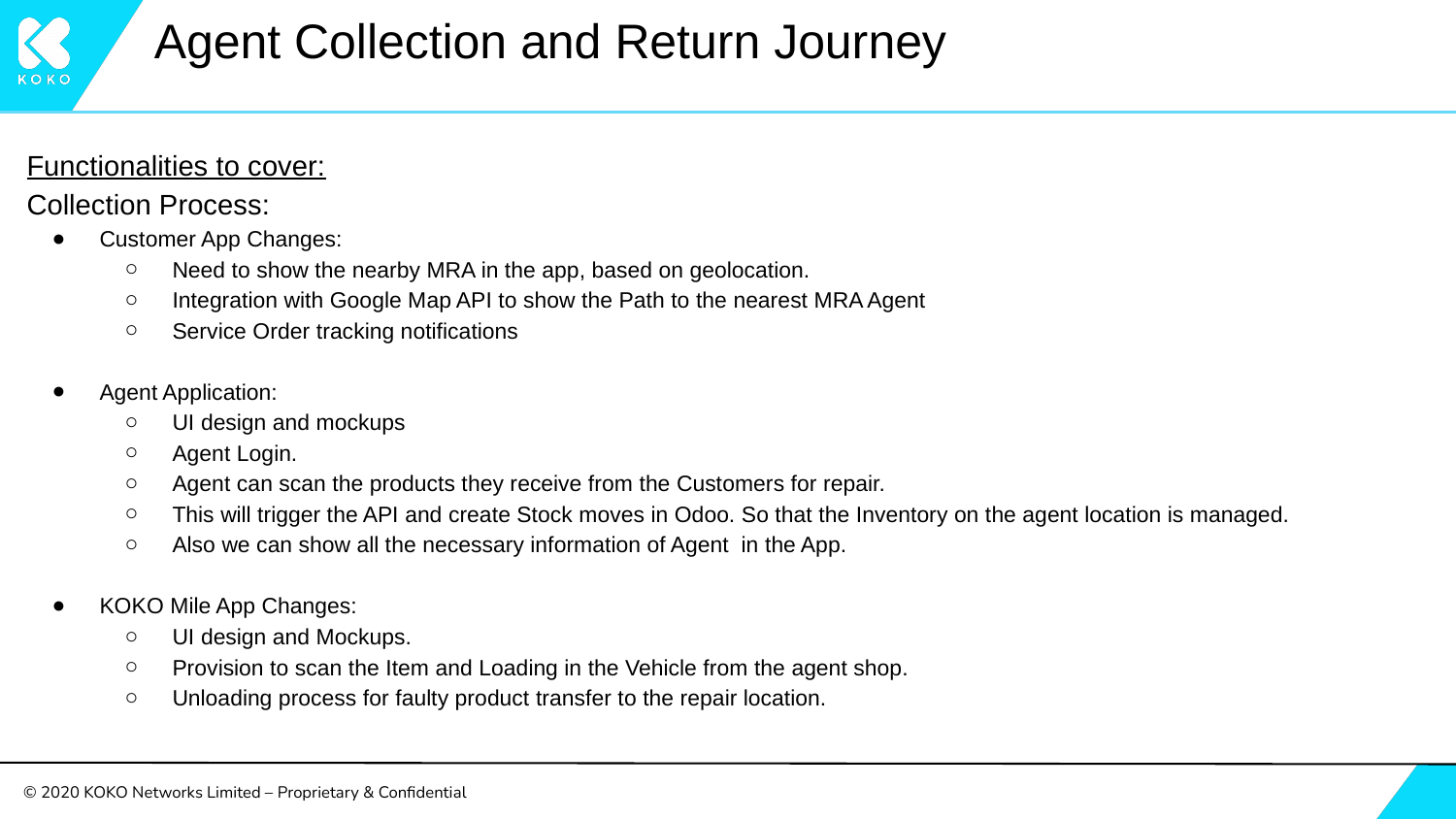

# Agent Collection and Return Journey

Functionalities to cover:
Collection Process:
Customer App Changes:
Need to show the nearby MRA in the app, based on geolocation.
Integration with Google Map API to show the Path to the nearest MRA Agent
Service Order tracking notifications

Agent Application:
UI design and mockups
Agent Login.
Agent can scan the products they receive from the Customers for repair.
This will trigger the API and create Stock moves in Odoo. So that the Inventory on the agent location is managed.
Also we can show all the necessary information of Agent  in the App.

KOKO Mile App Changes:
UI design and Mockups.
Provision to scan the Item and Loading in the Vehicle from the agent shop.
Unloading process for faulty product transfer to the repair location.